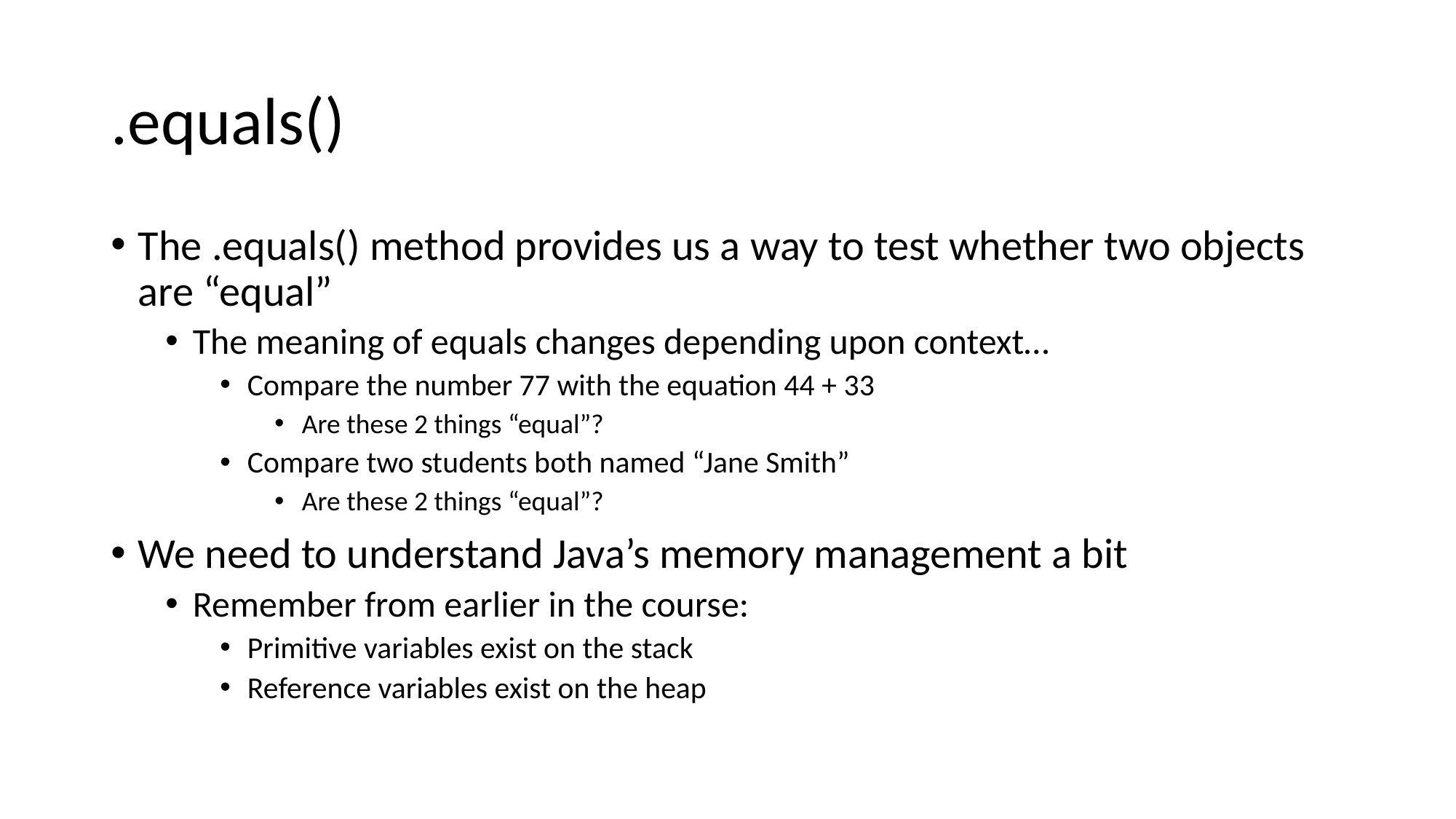

# .equals()
The .equals() method provides us a way to test whether two objects are “equal”
The meaning of equals changes depending upon context…
Compare the number 77 with the equation 44 + 33
Are these 2 things “equal”?
Compare two students both named “Jane Smith”
Are these 2 things “equal”?
We need to understand Java’s memory management a bit
Remember from earlier in the course:
Primitive variables exist on the stack
Reference variables exist on the heap